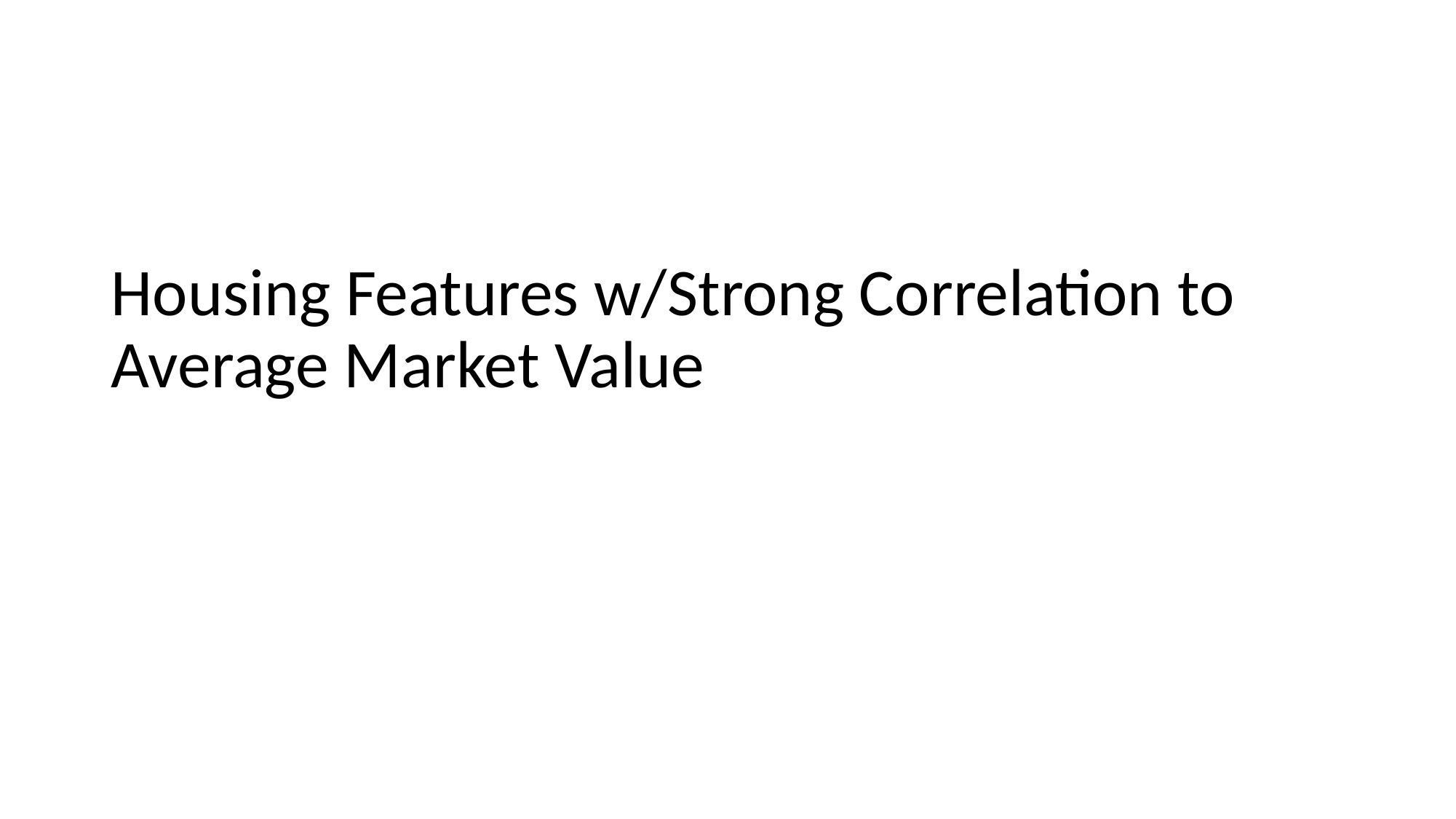

# Housing Features w/Strong Correlation to Average Market Value